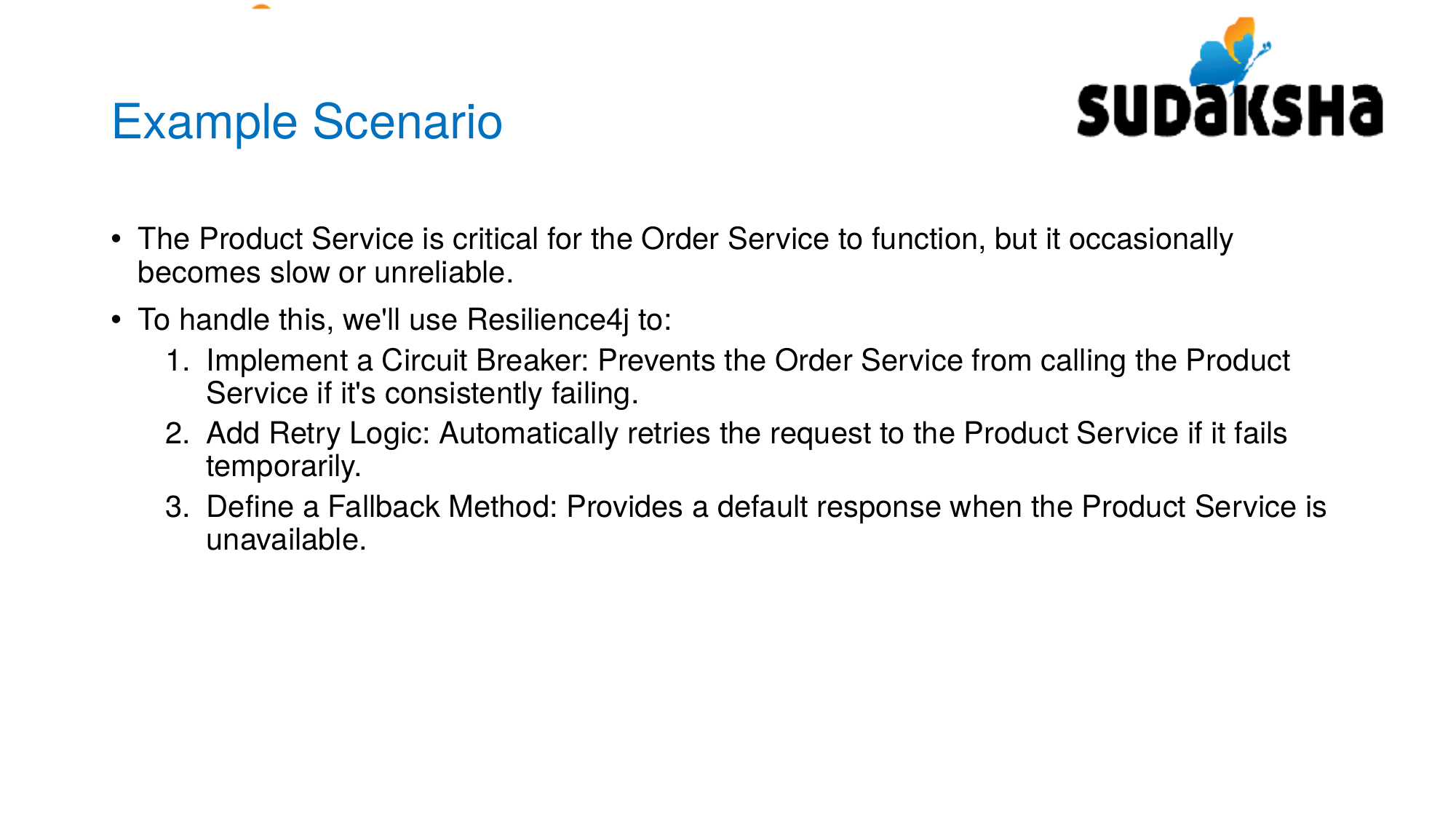

# Example Scenario
The Product Service is critical for the Order Service to function, but it occasionally becomes slow or unreliable.
To handle this, we'll use Resilience4j to:
Implement a Circuit Breaker: Prevents the Order Service from calling the Product Service if it's consistently failing.
Add Retry Logic: Automatically retries the request to the Product Service if it fails temporarily.
Define a Fallback Method: Provides a default response when the Product Service is unavailable.